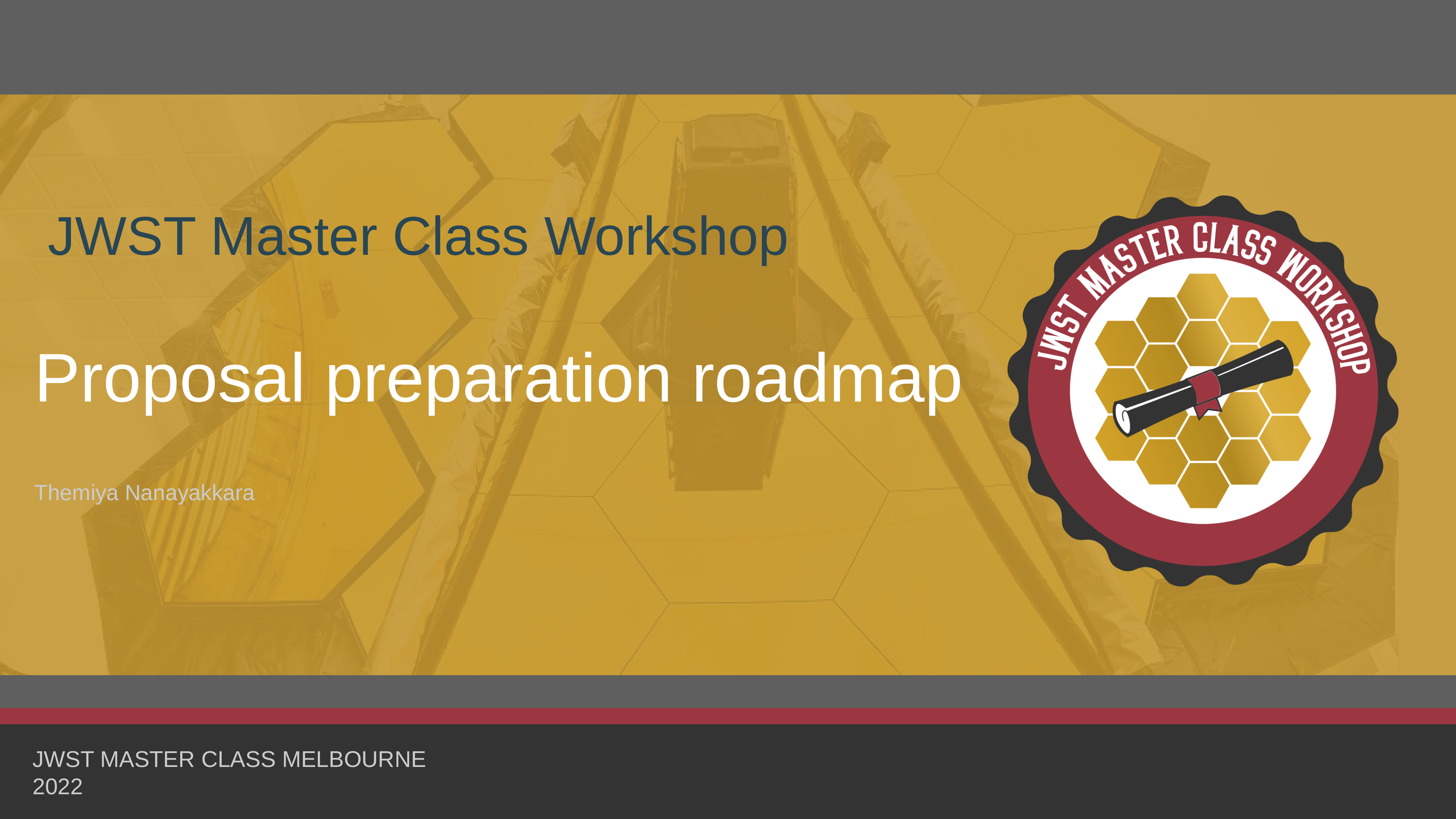

# Proposal preparation roadmap
Themiya Nanayakkara

JWST MASTER CLASS MELBOURNE 2022